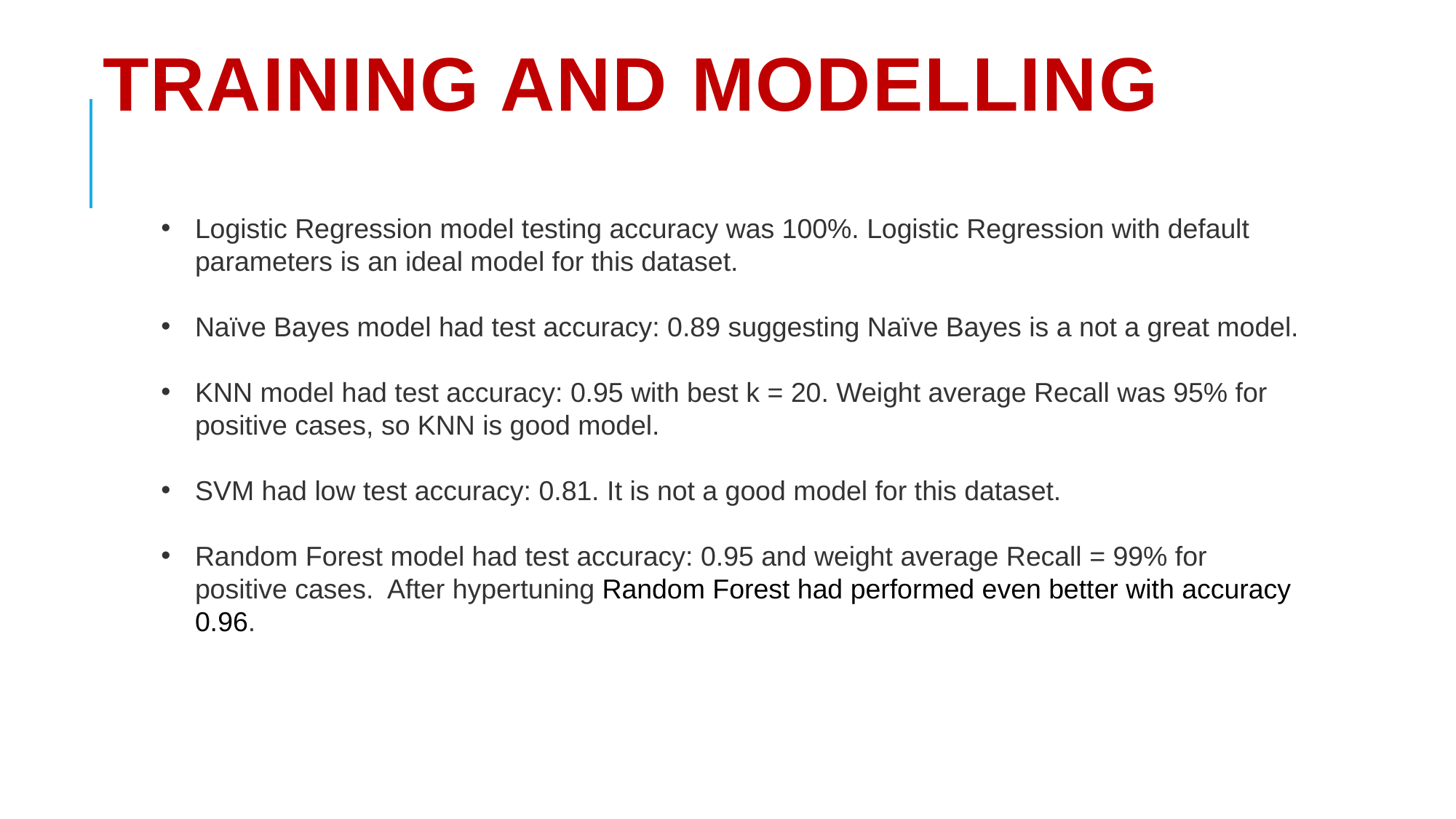

# Training and modelling
Logistic Regression model testing accuracy was 100%. Logistic Regression with default parameters is an ideal model for this dataset.

Naïve Bayes model had test accuracy: 0.89 suggesting Naïve Bayes is a not a great model.

KNN model had test accuracy: 0.95 with best k = 20. Weight average Recall was 95% for positive cases, so KNN is good model.

SVM had low test accuracy: 0.81. It is not a good model for this dataset.

Random Forest model had test accuracy: 0.95 and weight average Recall = 99% for positive cases.  After hypertuning Random Forest had performed even better with accuracy 0.96.